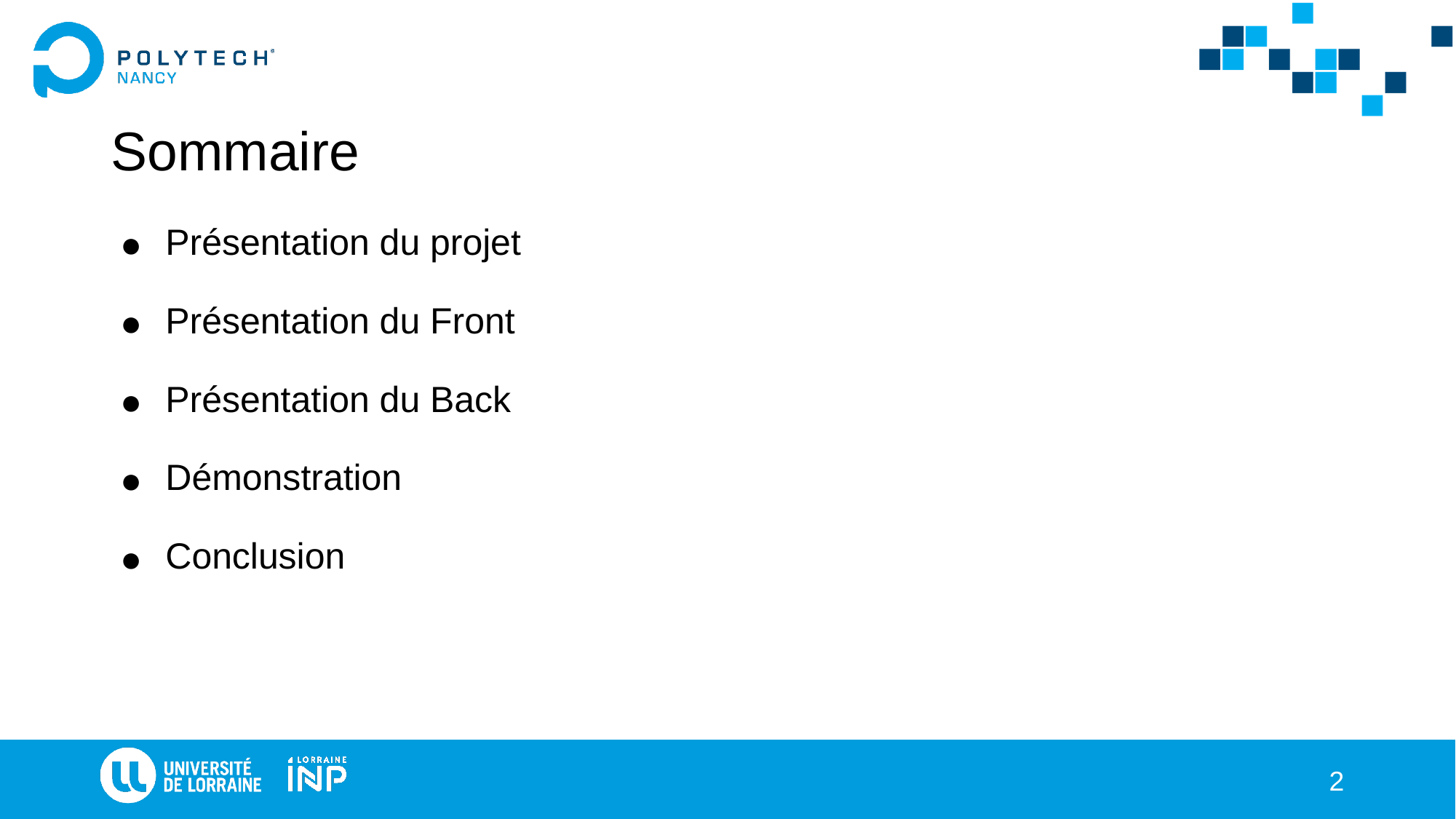

# Sommaire
Présentation du projet

Présentation du Front

Présentation du Back

Démonstration

Conclusion